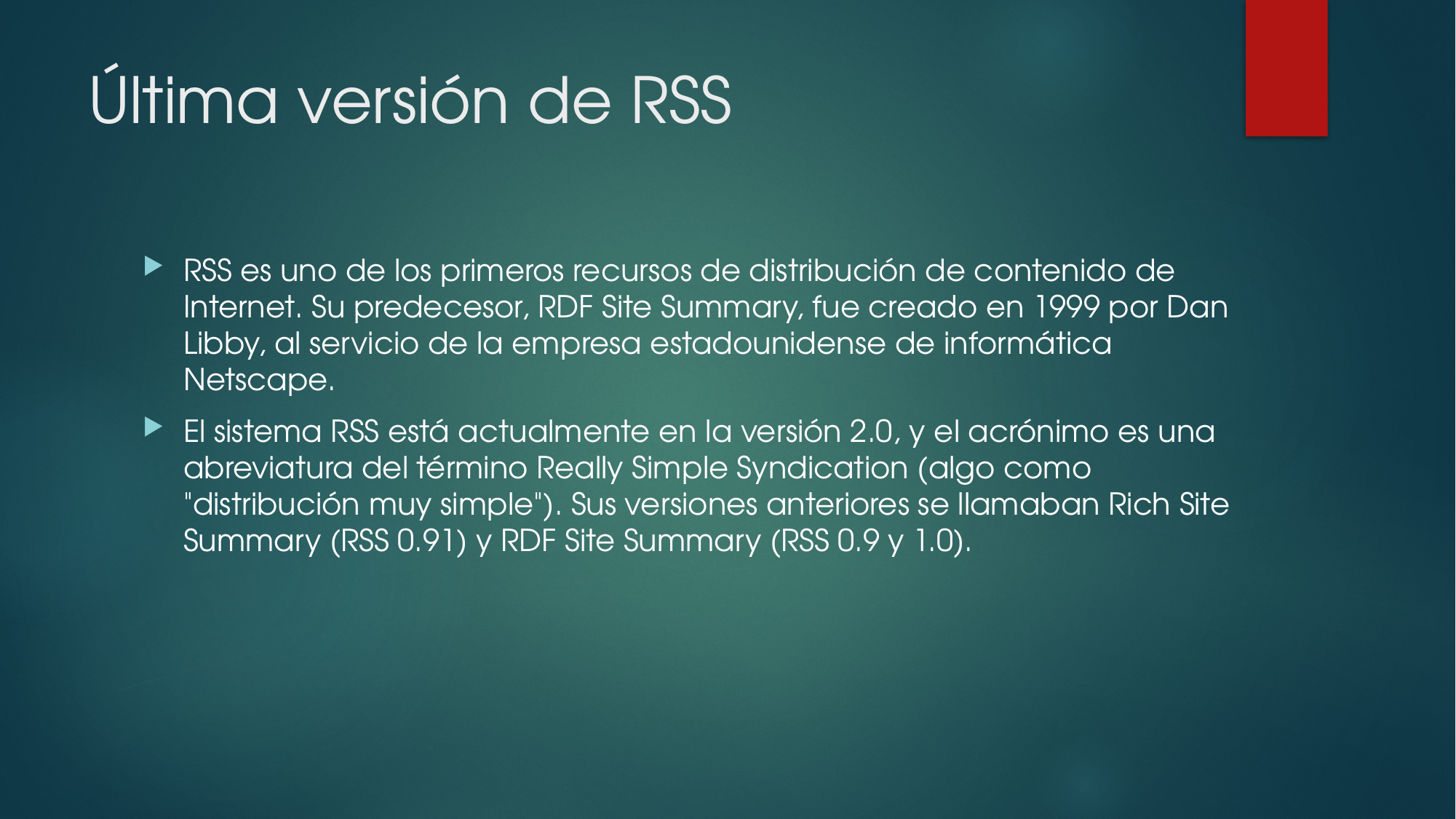

# Última versión de RSS
RSS es uno de los primeros recursos de distribución de contenido de Internet. Su predecesor, RDF Site Summary, fue creado en 1999 por Dan Libby, al servicio de la empresa estadounidense de informática Netscape.
El sistema RSS está actualmente en la versión 2.0, y el acrónimo es una abreviatura del término Really Simple Syndication (algo como "distribución muy simple"). Sus versiones anteriores se llamaban Rich Site Summary (RSS 0.91) y RDF Site Summary (RSS 0.9 y 1.0).